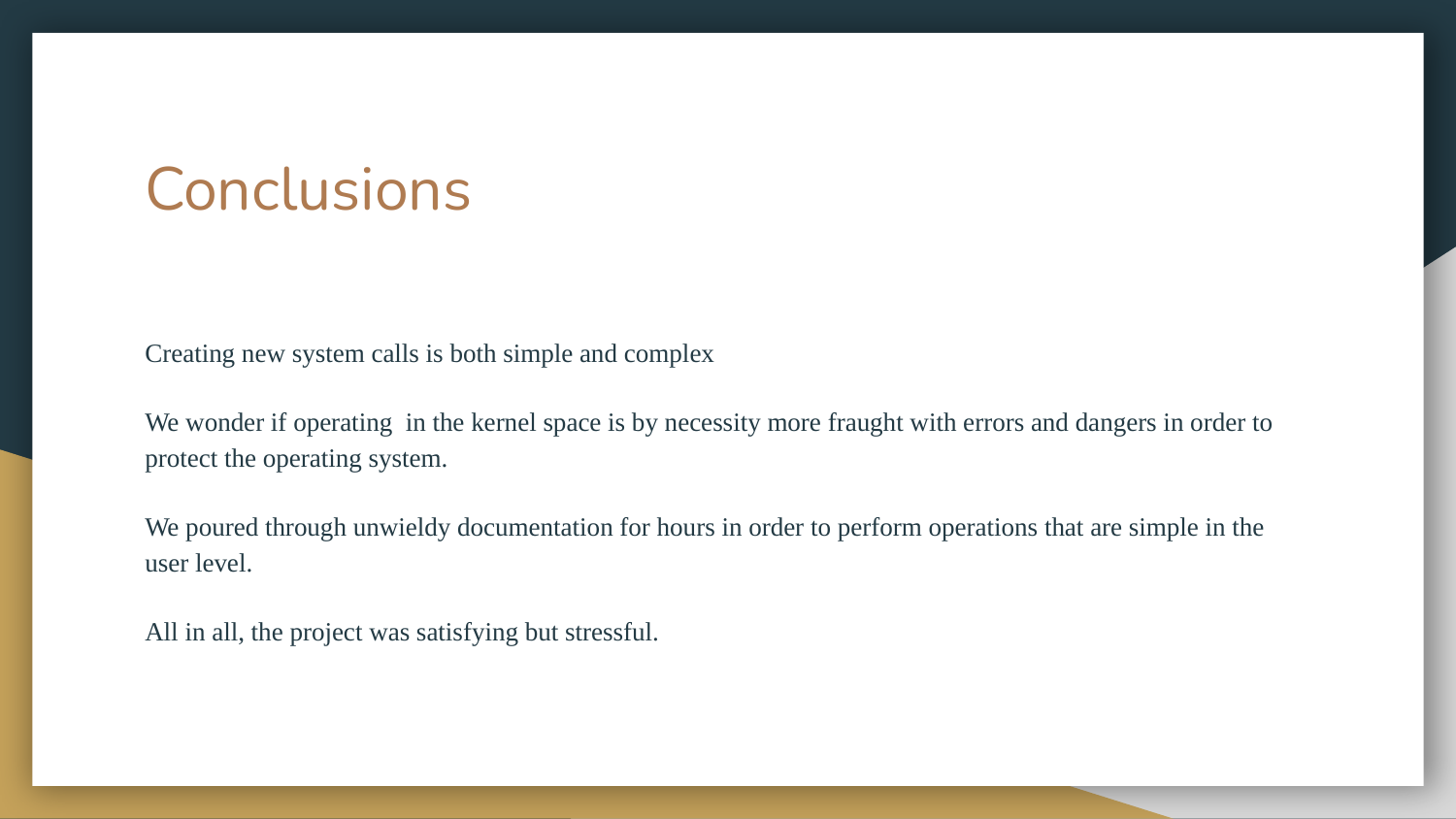

# Conclusions
Creating new system calls is both simple and complex
We wonder if operating  in the kernel space is by necessity more fraught with errors and dangers in order to protect the operating system.
We poured through unwieldy documentation for hours in order to perform operations that are simple in the user level.
All in all, the project was satisfying but stressful.